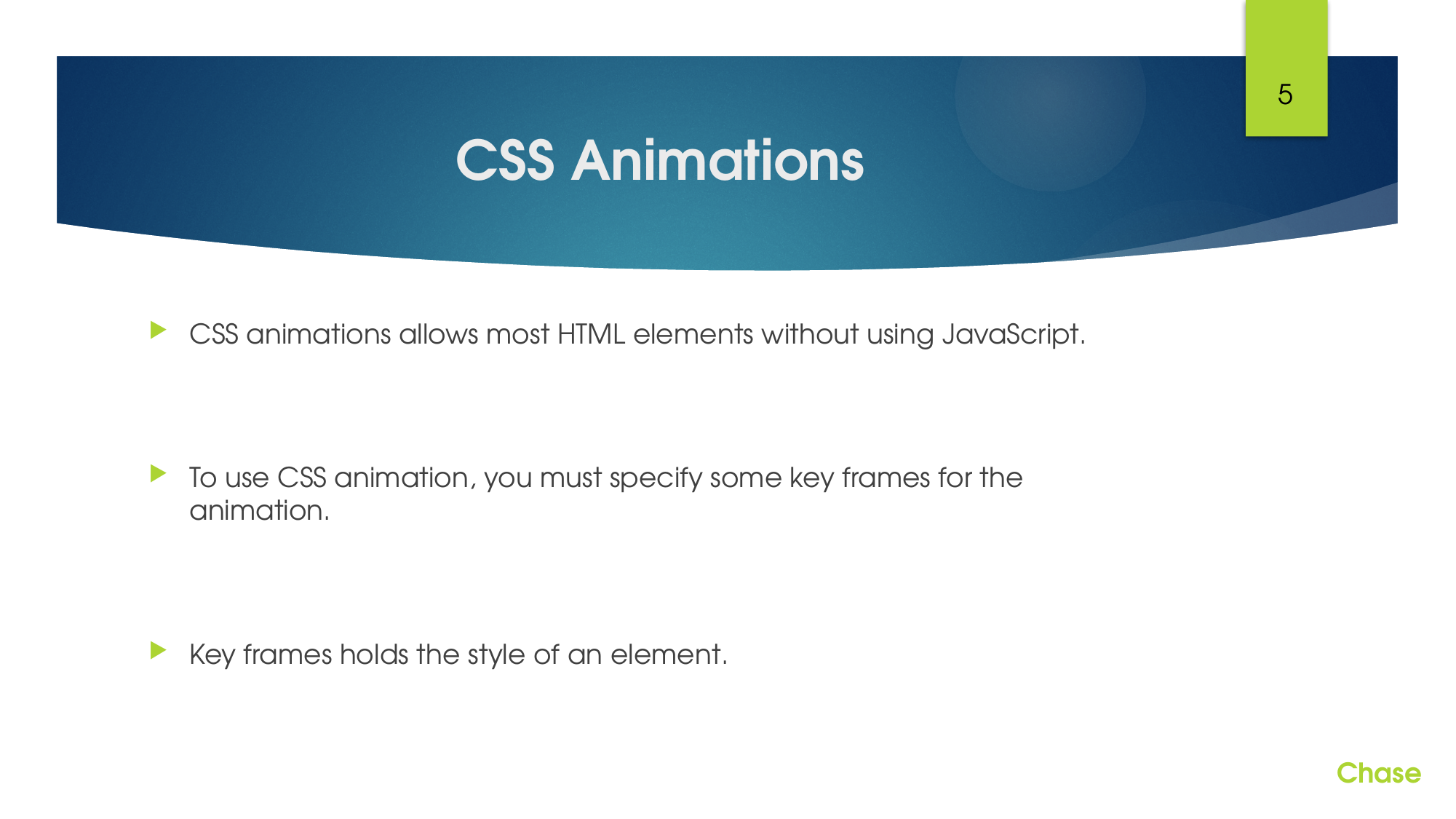

5
# CSS Animations
CSS animations allows most HTML elements without using JavaScript.

To use CSS animation, you must specify some key frames for the animation.

Key frames holds the style of an element.
Chase